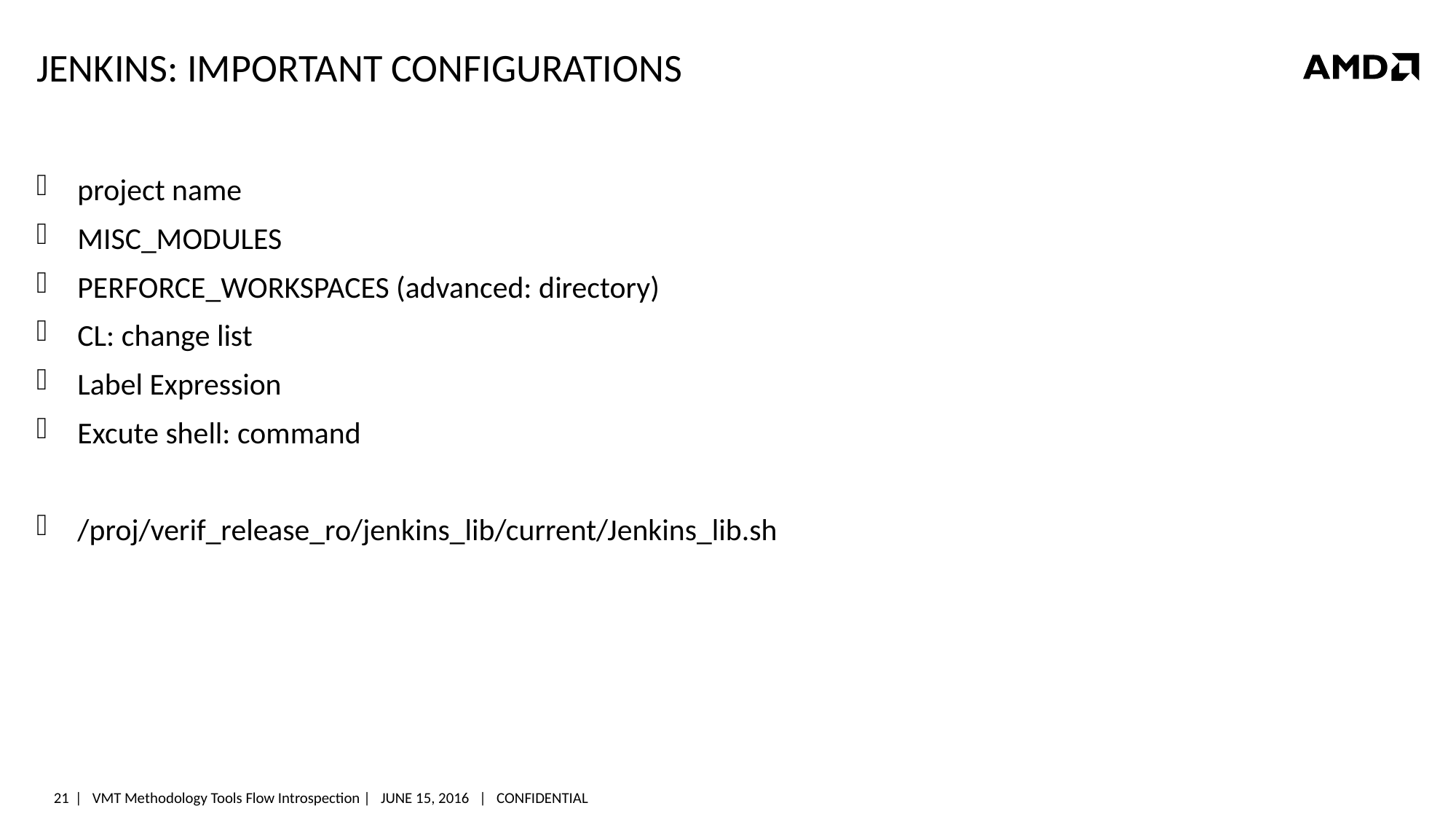

# Jenkins: important configurations
project name
MISC_MODULES
PERFORCE_WORKSPACES (advanced: directory)
CL: change list
Label Expression
Excute shell: command

/proj/verif_release_ro/jenkins_lib/current/Jenkins_lib.sh